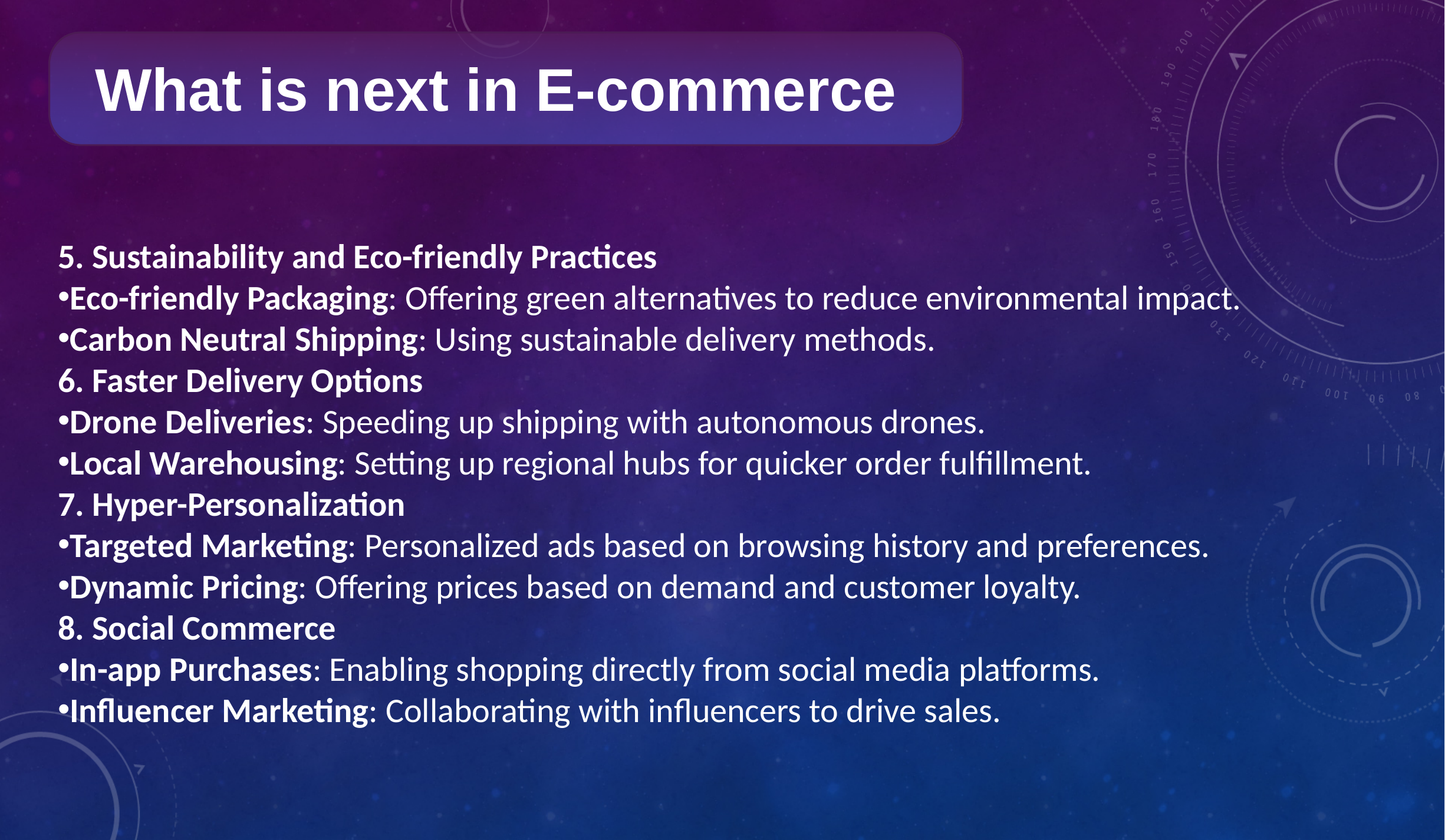

What is next in E-commerce
5. Sustainability and Eco-friendly Practices
Eco-friendly Packaging: Offering green alternatives to reduce environmental impact.
Carbon Neutral Shipping: Using sustainable delivery methods.
6. Faster Delivery Options
Drone Deliveries: Speeding up shipping with autonomous drones.
Local Warehousing: Setting up regional hubs for quicker order fulfillment.
7. Hyper-Personalization
Targeted Marketing: Personalized ads based on browsing history and preferences.
Dynamic Pricing: Offering prices based on demand and customer loyalty.
8. Social Commerce
In-app Purchases: Enabling shopping directly from social media platforms.
Influencer Marketing: Collaborating with influencers to drive sales.